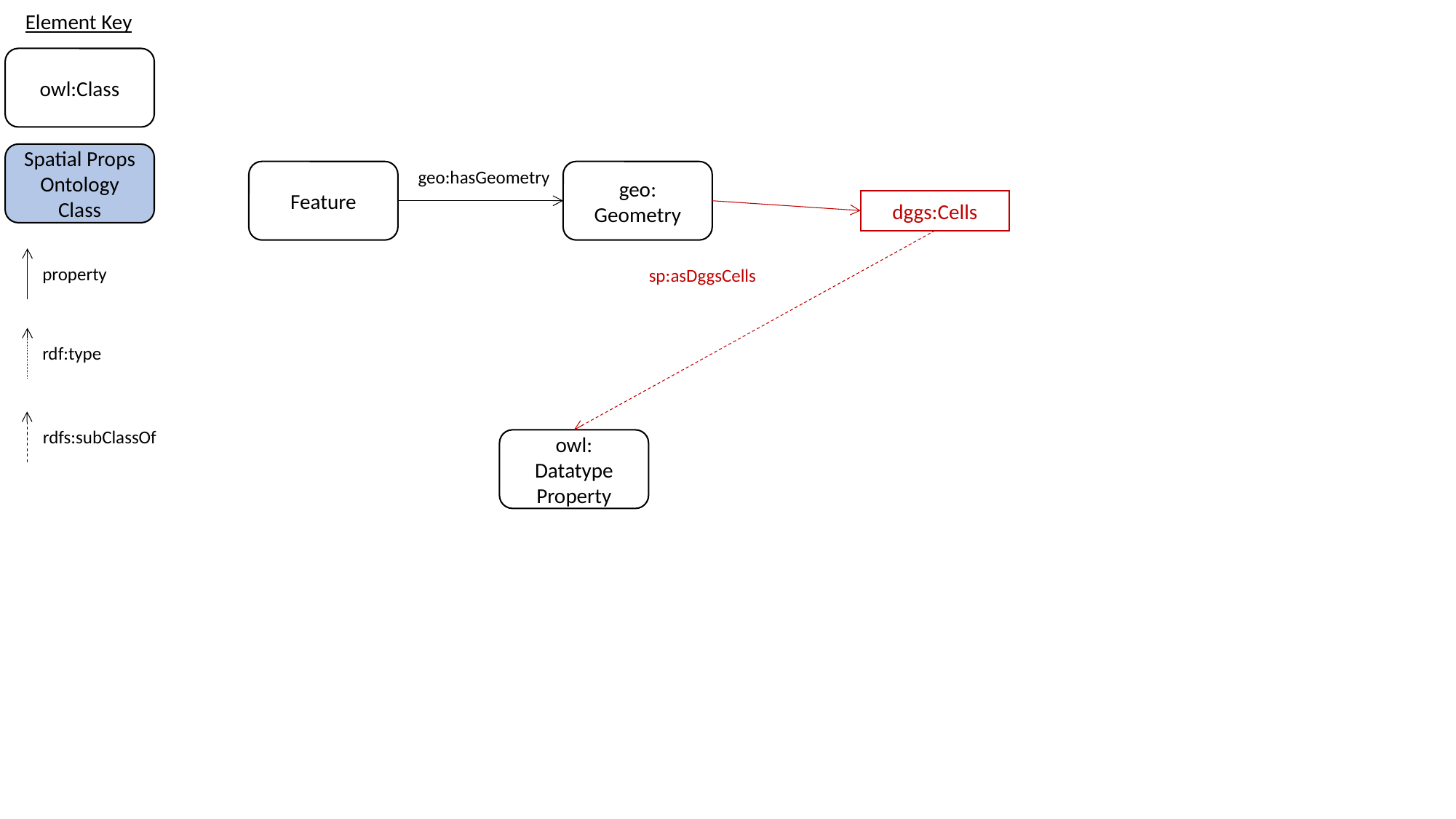

Element Key
owl:Class
Spatial Props Ontology Class
Feature
geo:
Geometry
geo:hasGeometry
dggs:Cells
property
sp:asDggsCells
rdf:type
rdfs:subClassOf
owl:
Datatype
Property